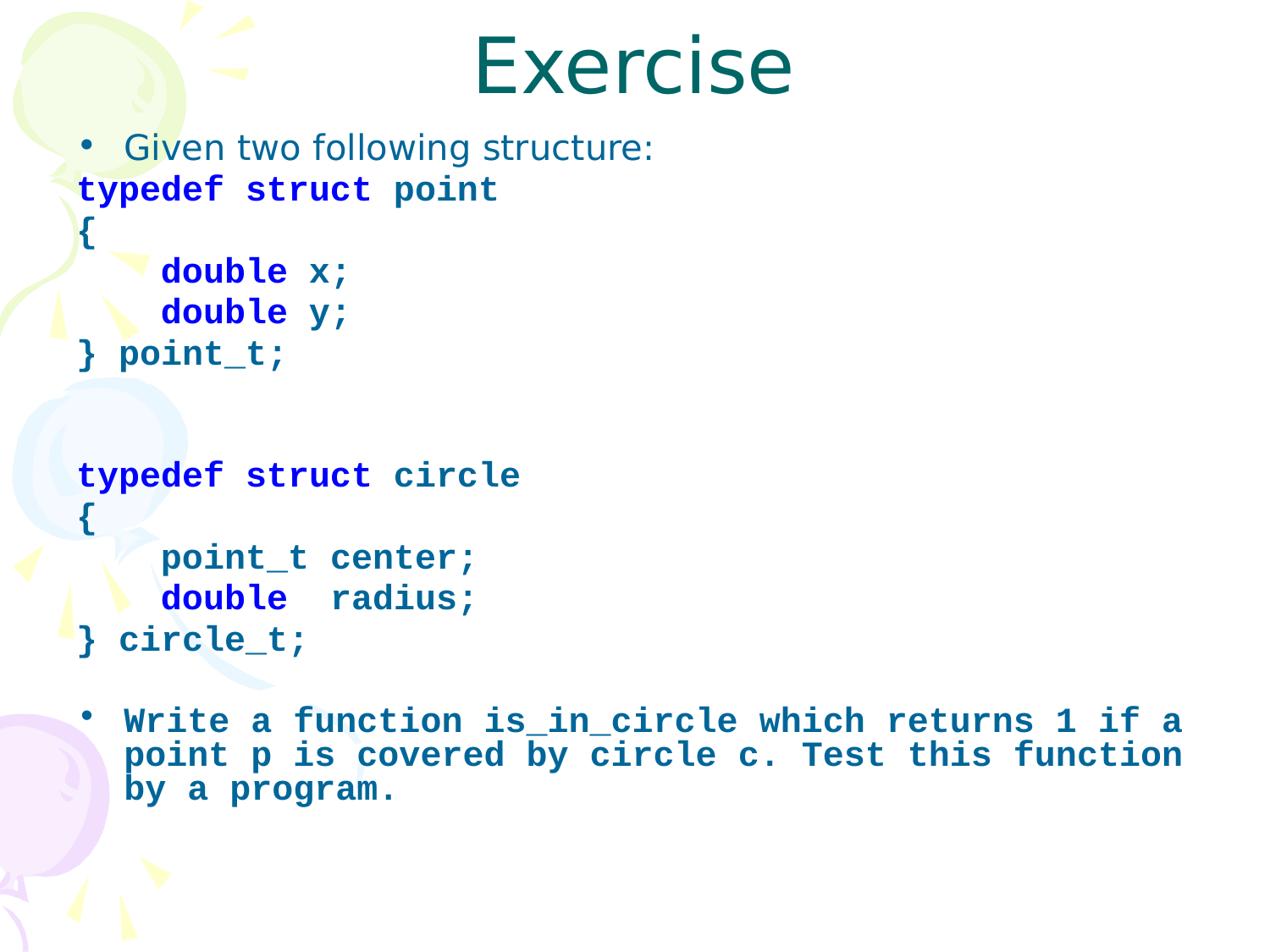

# Exercise
Given two following structure:
typedef struct point
{
    double x;
    double y;
} point_t;

typedef struct circle
{
    point_t center;
    double  radius;
} circle_t;

Write a function is_in_circle which returns 1 if a point p is covered by circle c. Test this function by a program.